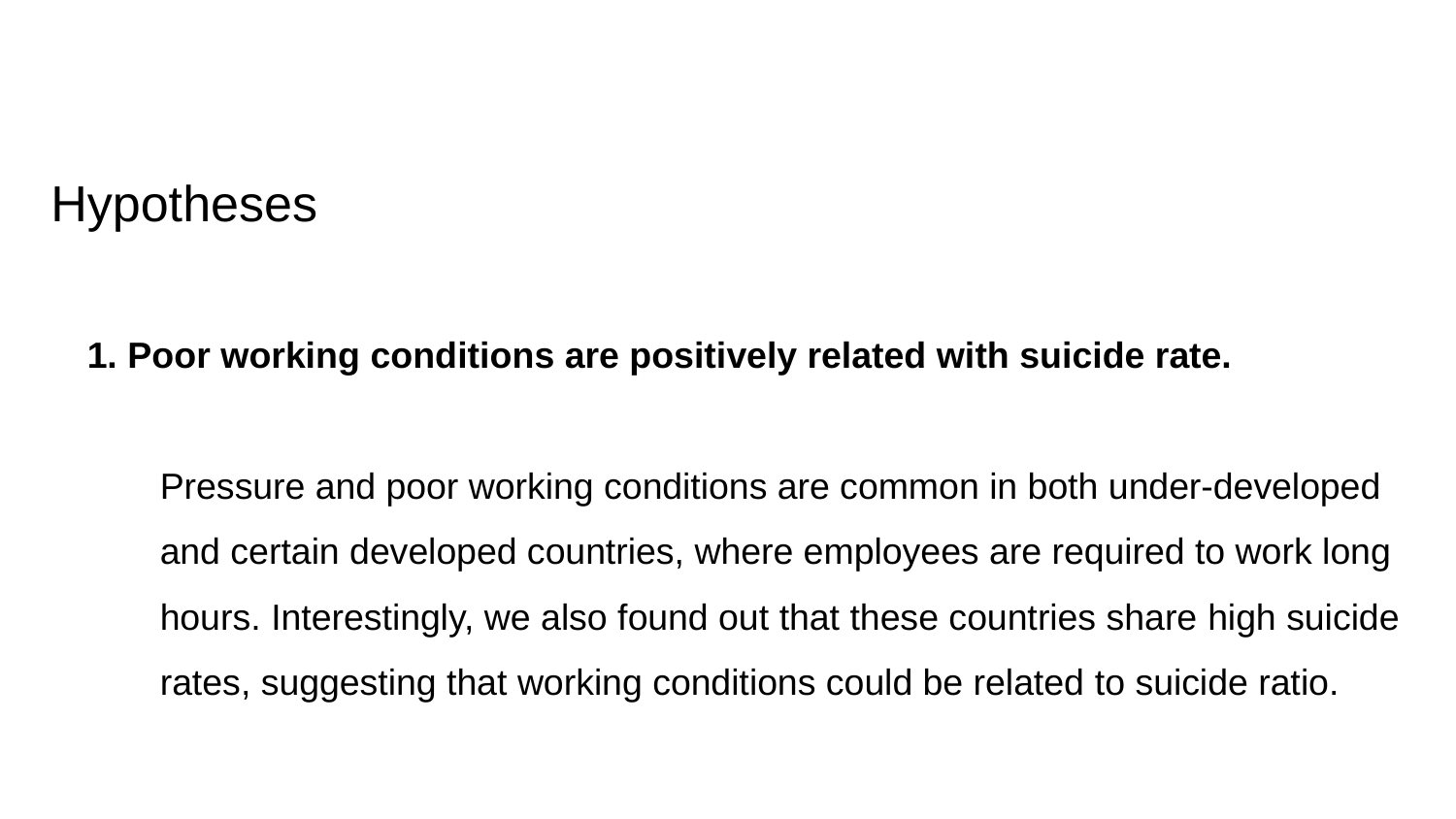

# Hypotheses
1. Poor working conditions are positively related with suicide rate.

Pressure and poor working conditions are common in both under-developed
and certain developed countries, where employees are required to work long
hours. Interestingly, we also found out that these countries share high suicide
rates, suggesting that working conditions could be related to suicide ratio.